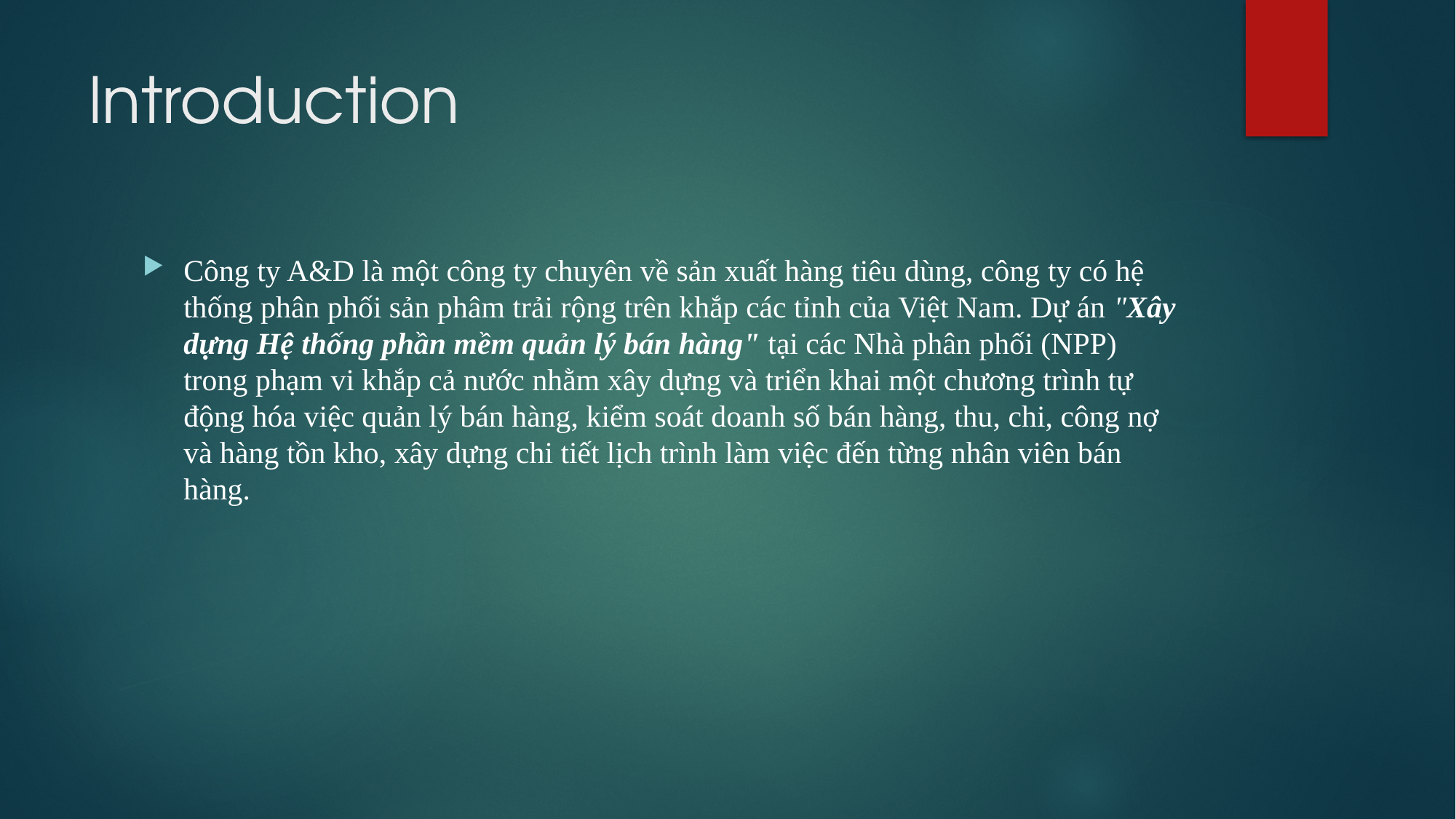

# Introduction
Công ty A&D là một công ty chuyên về sản xuất hàng tiêu dùng, công ty có hệ thống phân phối sản phâm trải rộng trên khắp các tỉnh của Việt Nam. Dự án "Xây dựng Hệ thống phần mềm quản lý bán hàng" tại các Nhà phân phối (NPP) trong phạm vi khắp cả nước nhằm xây dựng và triển khai một chương trình tự động hóa việc quản lý bán hàng, kiểm soát doanh số bán hàng, thu, chi, công nợ và hàng tồn kho, xây dựng chi tiết lịch trình làm việc đến từng nhân viên bán hàng.